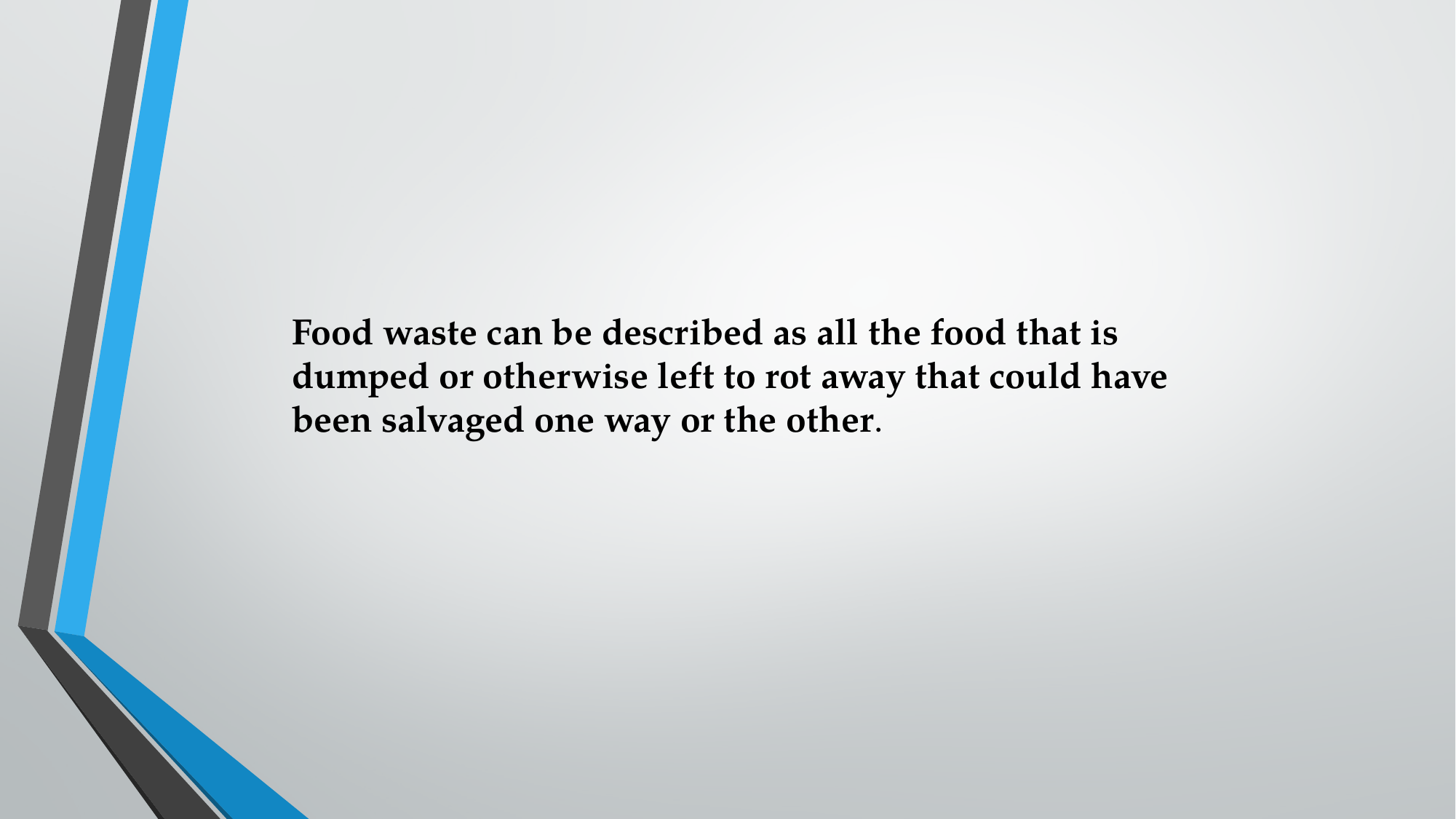

Food waste can be described as all the food that is dumped or otherwise left to rot away that could have been salvaged one way or the other.